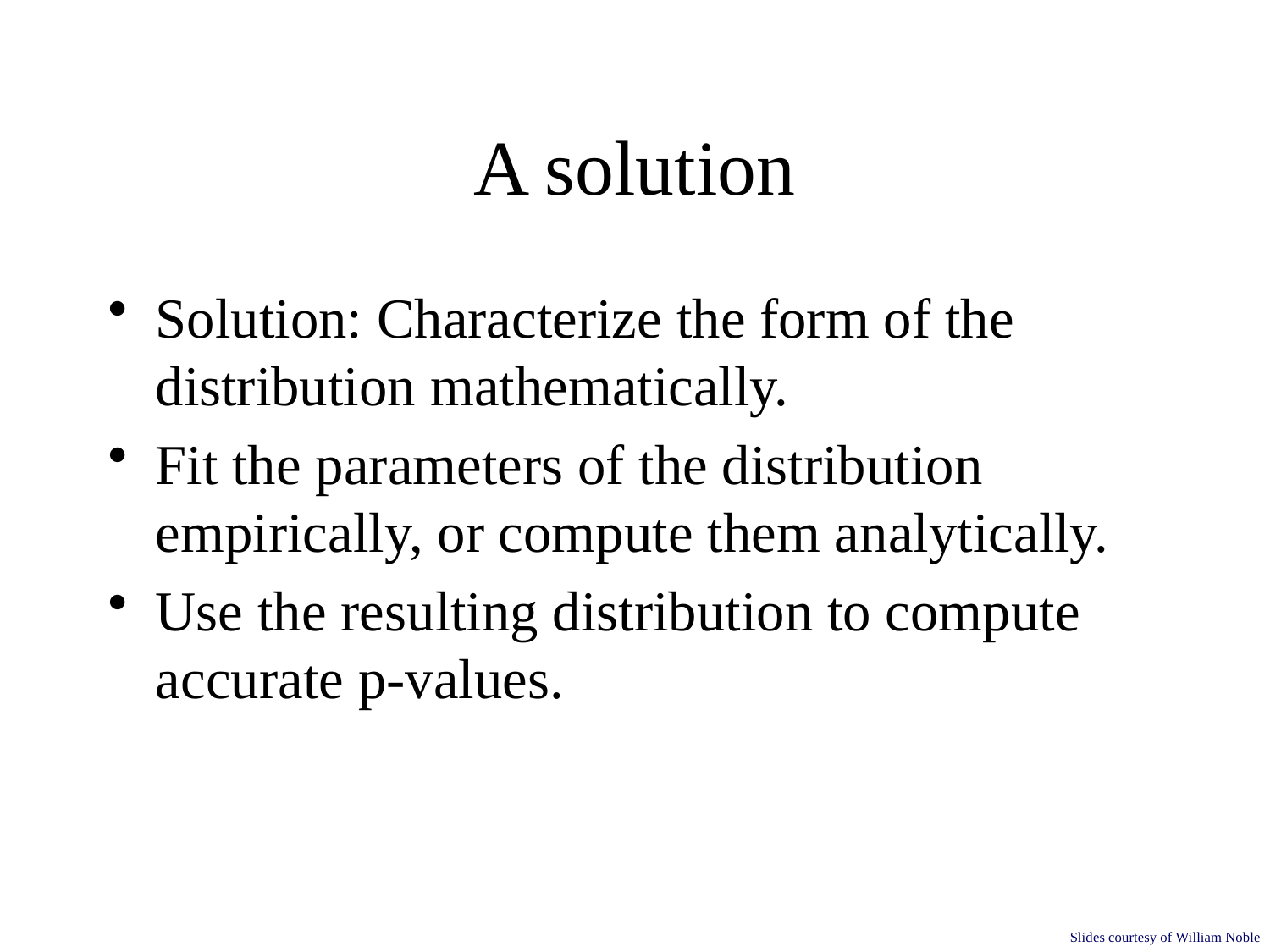

# A solution
Solution: Characterize the form of the distribution mathematically.
Fit the parameters of the distribution empirically, or compute them analytically.
Use the resulting distribution to compute accurate p-values.
Slides courtesy of William Noble